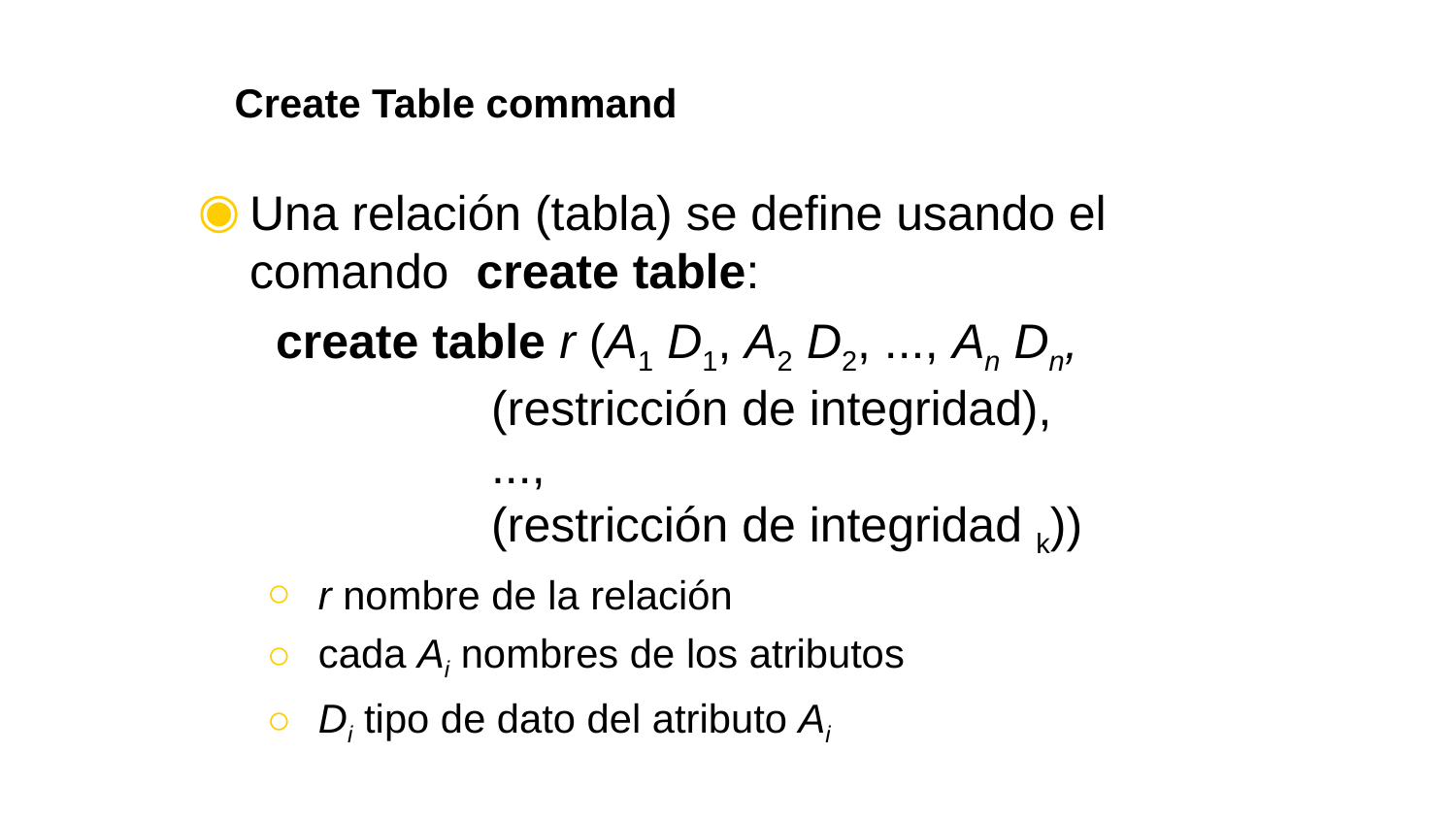

# Create Table command
Una relación (tabla) se define usando el comando  create table:
       create table r (A1 D1, A2 D2, ..., An Dn,
		(restricción de integridad),
		...,
		(restricción de integridad k))
r nombre de la relación
cada Ai nombres de los atributos
Di tipo de dato del atributo Ai